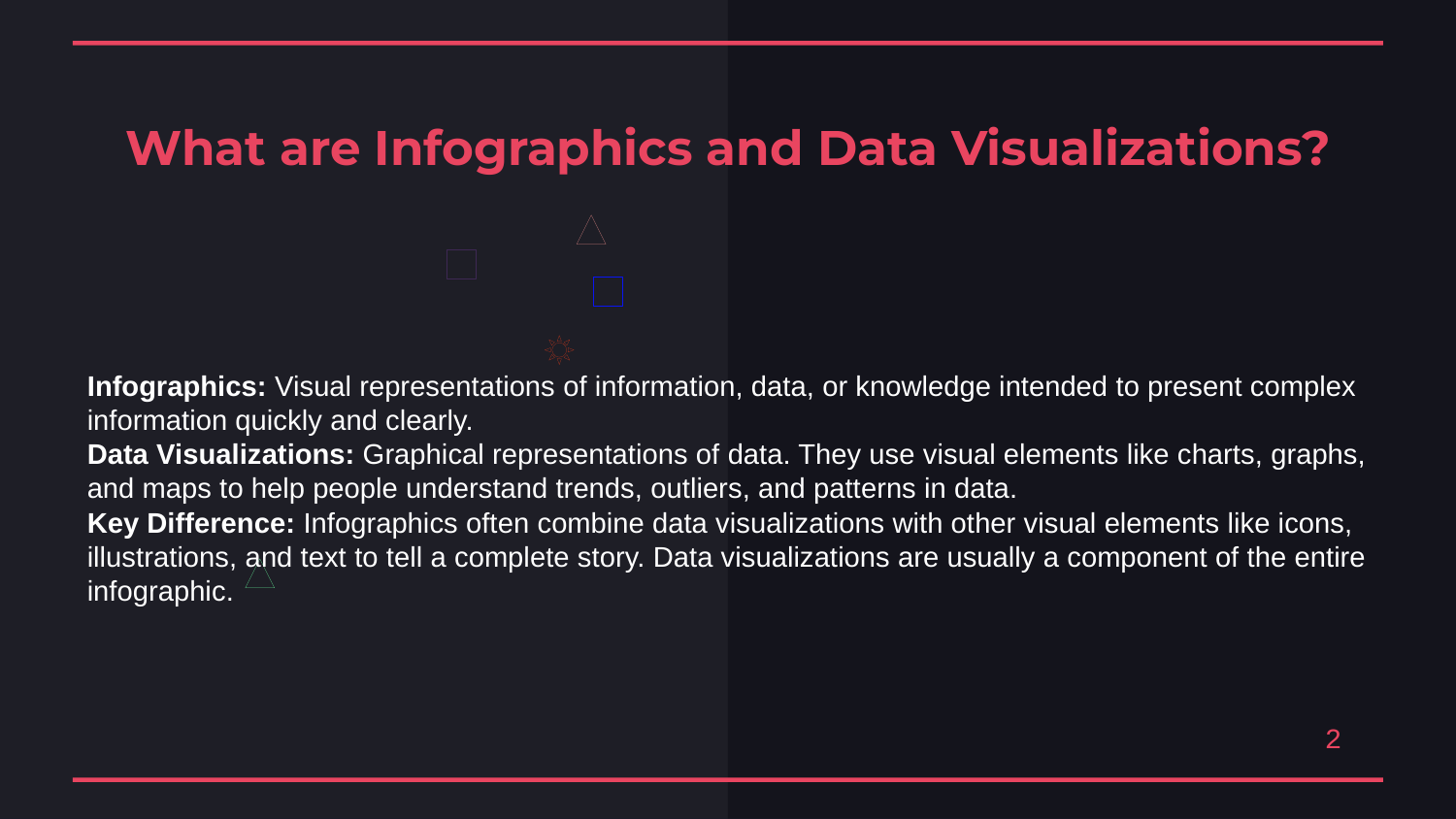

What are Infographics and Data Visualizations?

Infographics: Visual representations of information, data, or knowledge intended to present complex information quickly and clearly.
Data Visualizations: Graphical representations of data. They use visual elements like charts, graphs, and maps to help people understand trends, outliers, and patterns in data.
Key Difference: Infographics often combine data visualizations with other visual elements like icons, illustrations, and text to tell a complete story. Data visualizations are usually a component of the entire infographic.

2